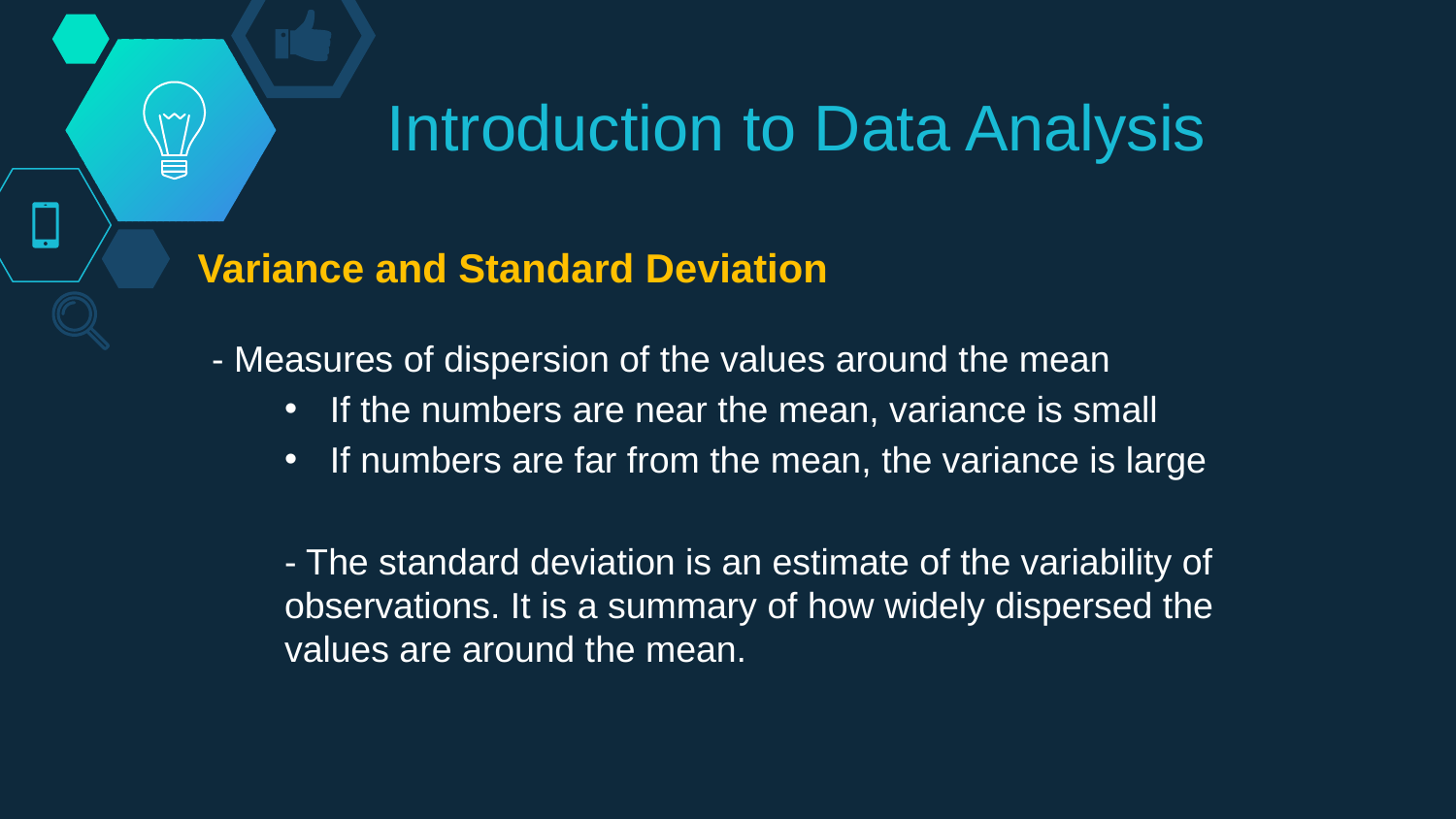

# Introduction to Data Analysis
Variance and Standard Deviation
- Measures of dispersion of the values around the mean
If the numbers are near the mean, variance is small
If numbers are far from the mean, the variance is large

- The standard deviation is an estimate of the variability of observations. It is a summary of how widely dispersed the values are around the mean.